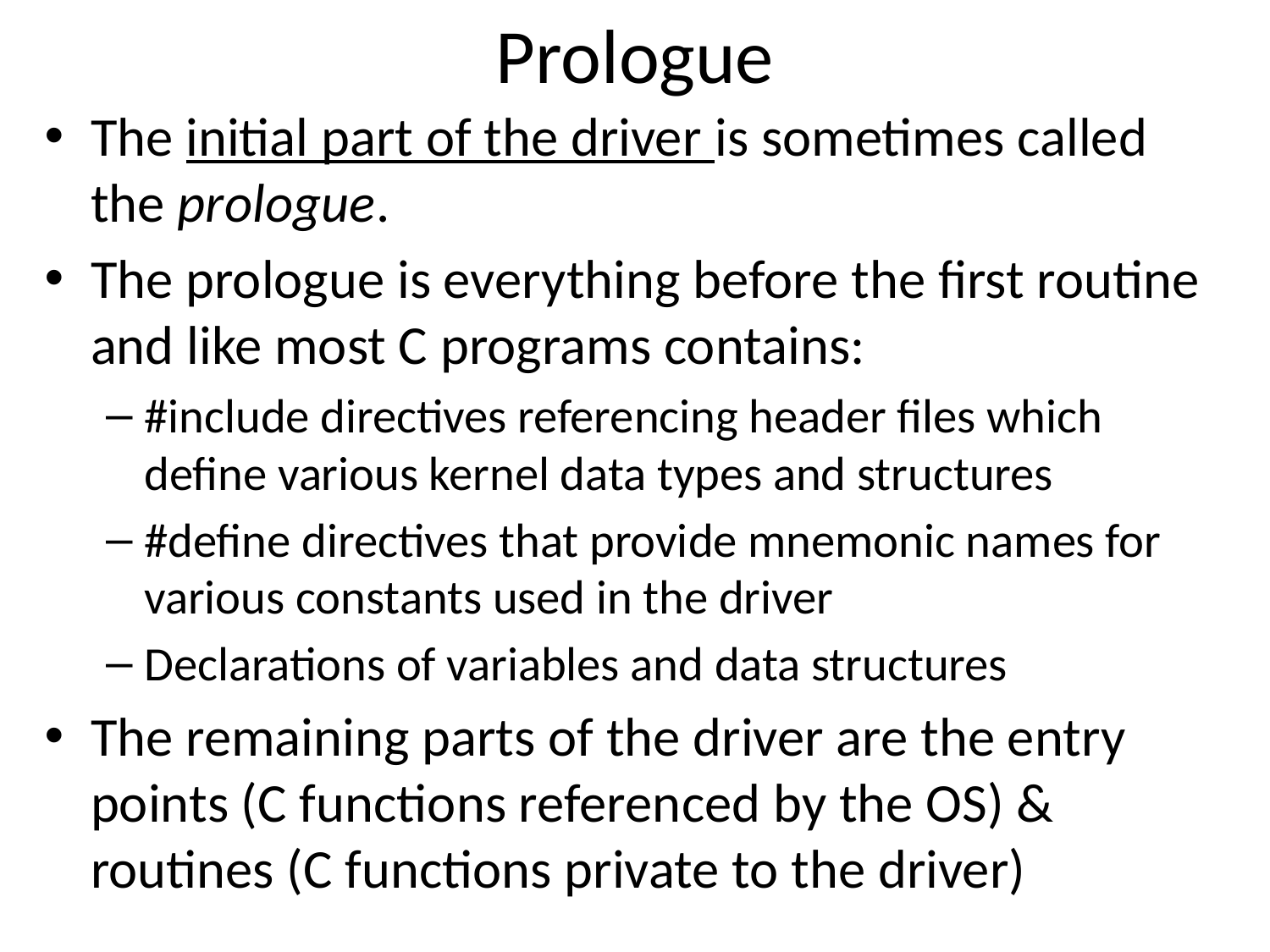

# Prologue
The initial part of the driver is sometimes called the prologue.
The prologue is everything before the first routine and like most C programs contains:
#include directives referencing header files which define various kernel data types and structures
#define directives that provide mnemonic names for various constants used in the driver
Declarations of variables and data structures
The remaining parts of the driver are the entry points (C functions referenced by the OS) & routines (C functions private to the driver)